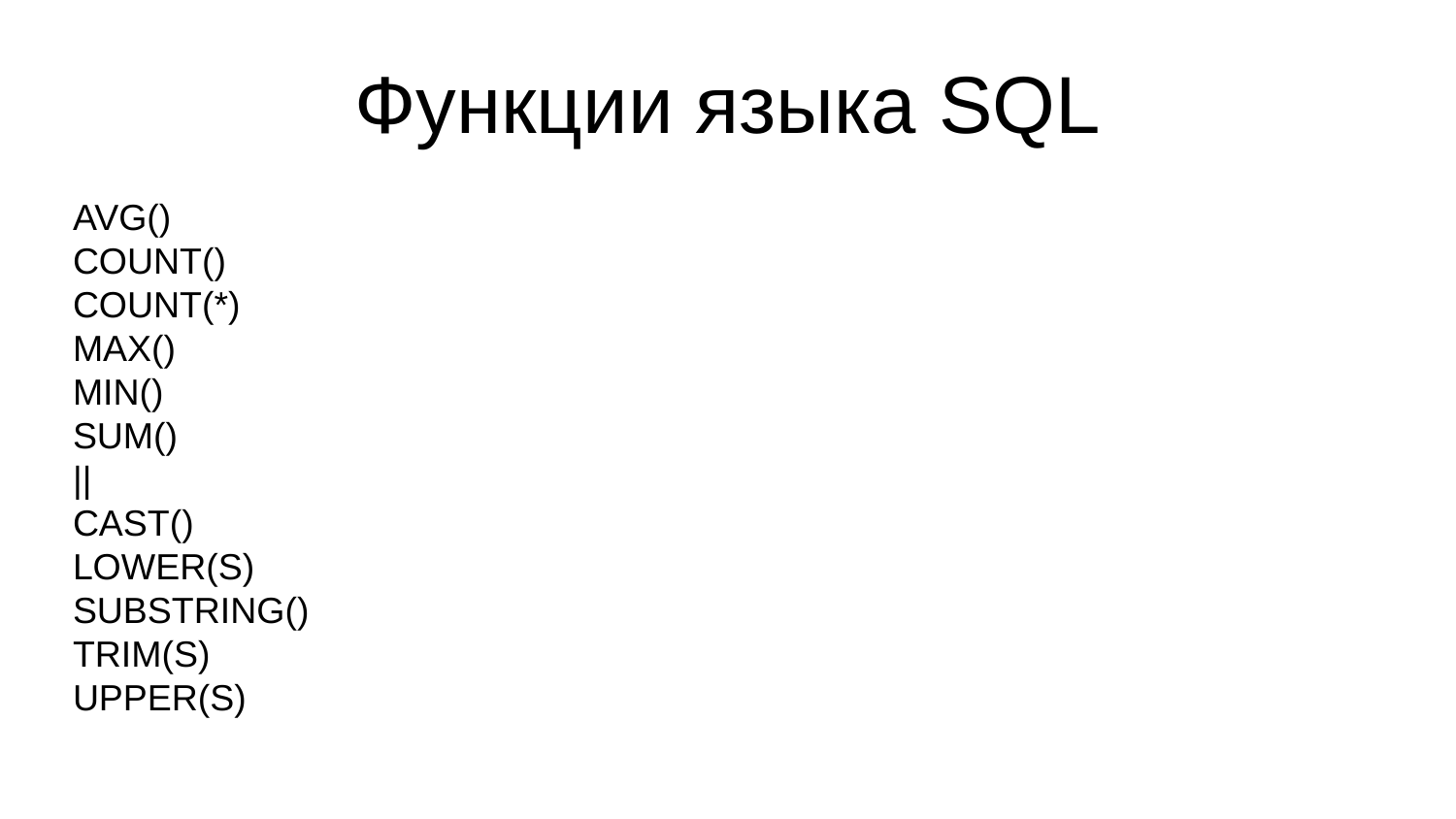

# Функции языка SQL
AVG()
COUNT()
COUNT(*)
MAX()
MIN()
SUM()
||
CAST()
LOWER(S)
SUBSTRING()
TRIM(S)
UPPER(S)